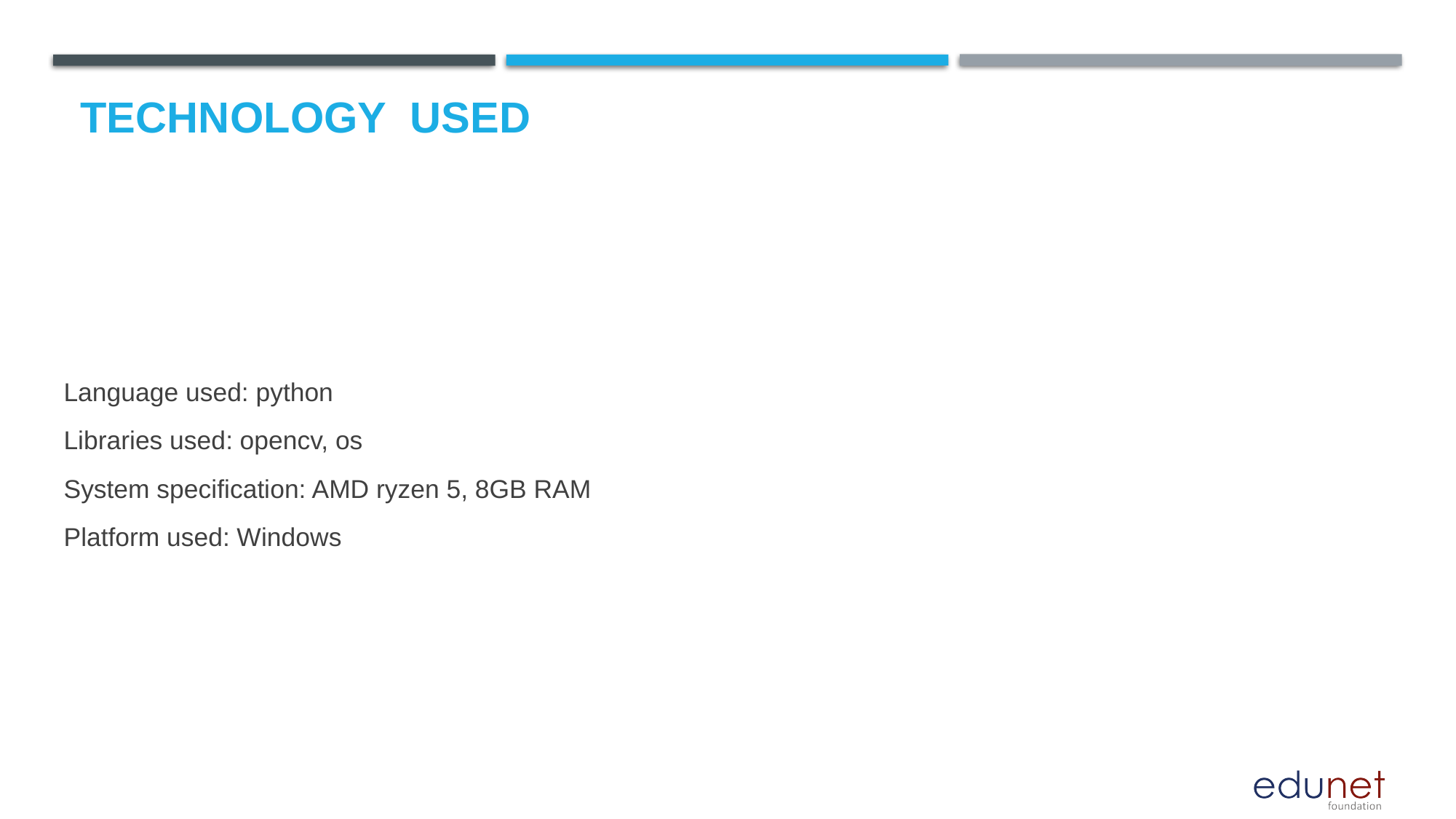

# Technology  used
Language used: python
Libraries used: opencv, os
System specification: AMD ryzen 5, 8GB RAM
Platform used: Windows